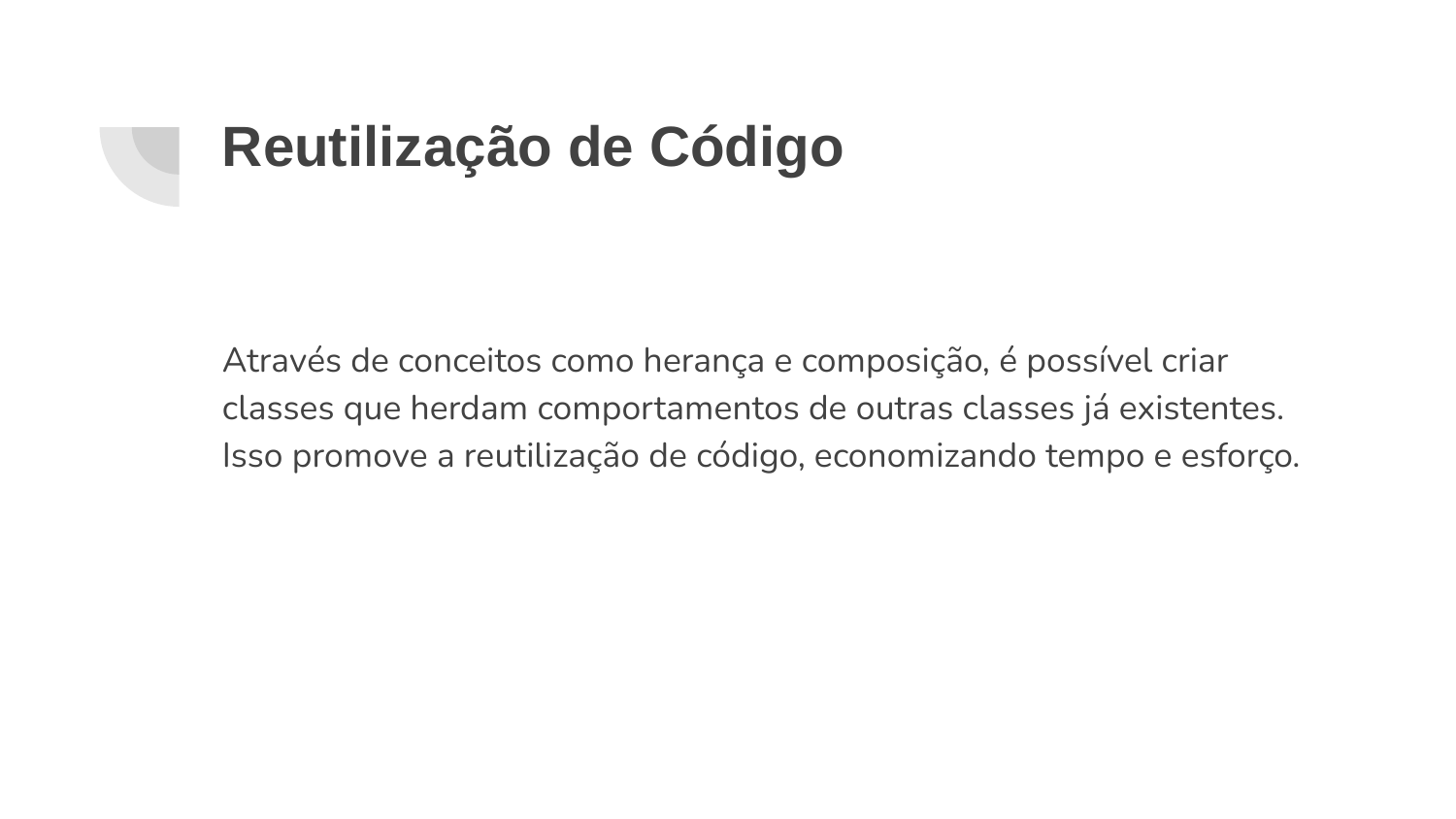

# Reutilização de Código
Através de conceitos como herança e composição, é possível criar classes que herdam comportamentos de outras classes já existentes. Isso promove a reutilização de código, economizando tempo e esforço.